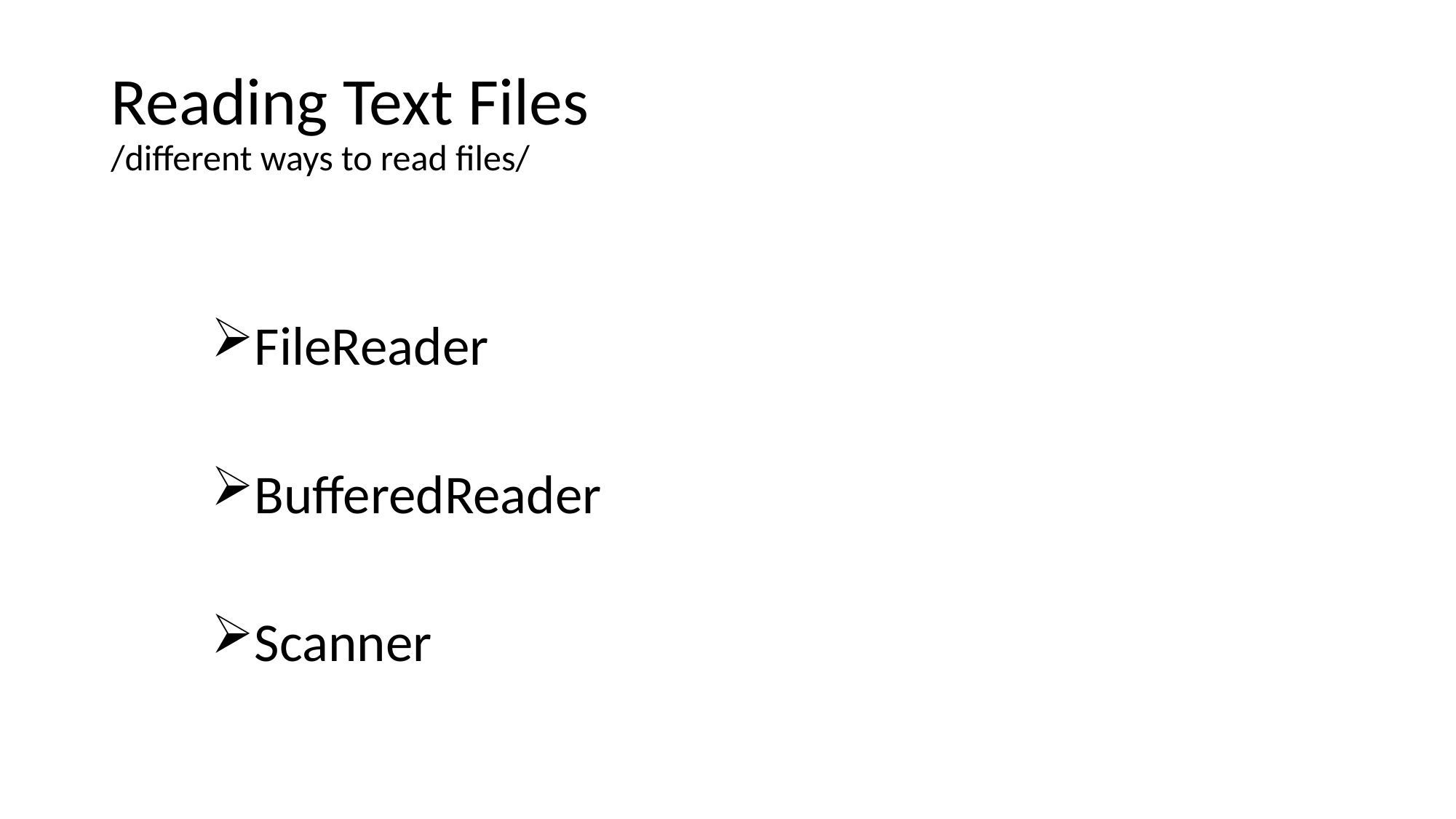

# Reading Text Files /different ways to read files/

FileReader

BufferedReader

Scanner